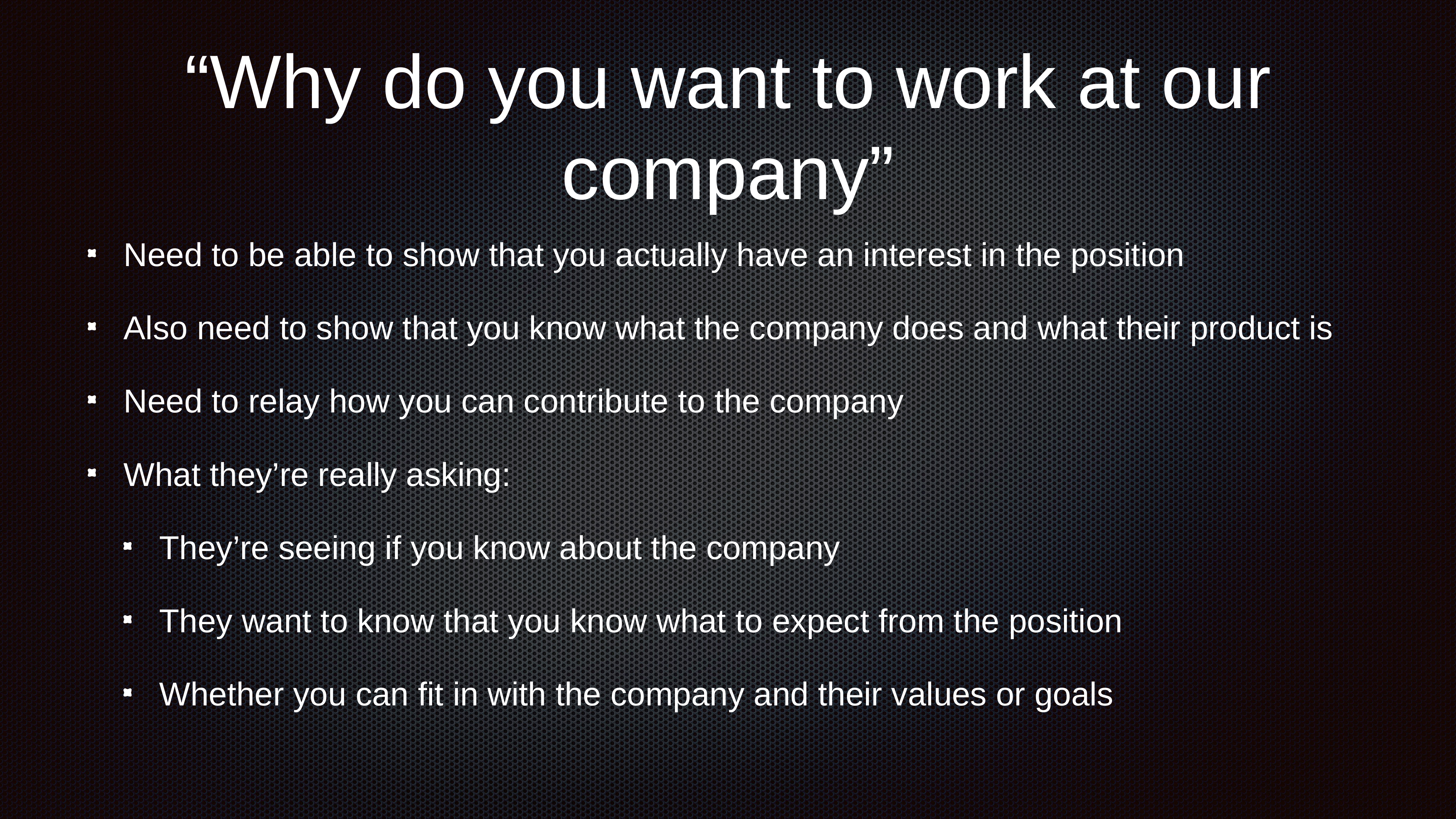

# “Why do you want to work at our company”
Need to be able to show that you actually have an interest in the position
Also need to show that you know what the company does and what their product is
Need to relay how you can contribute to the company
What they’re really asking:
They’re seeing if you know about the company
They want to know that you know what to expect from the position
Whether you can fit in with the company and their values or goals